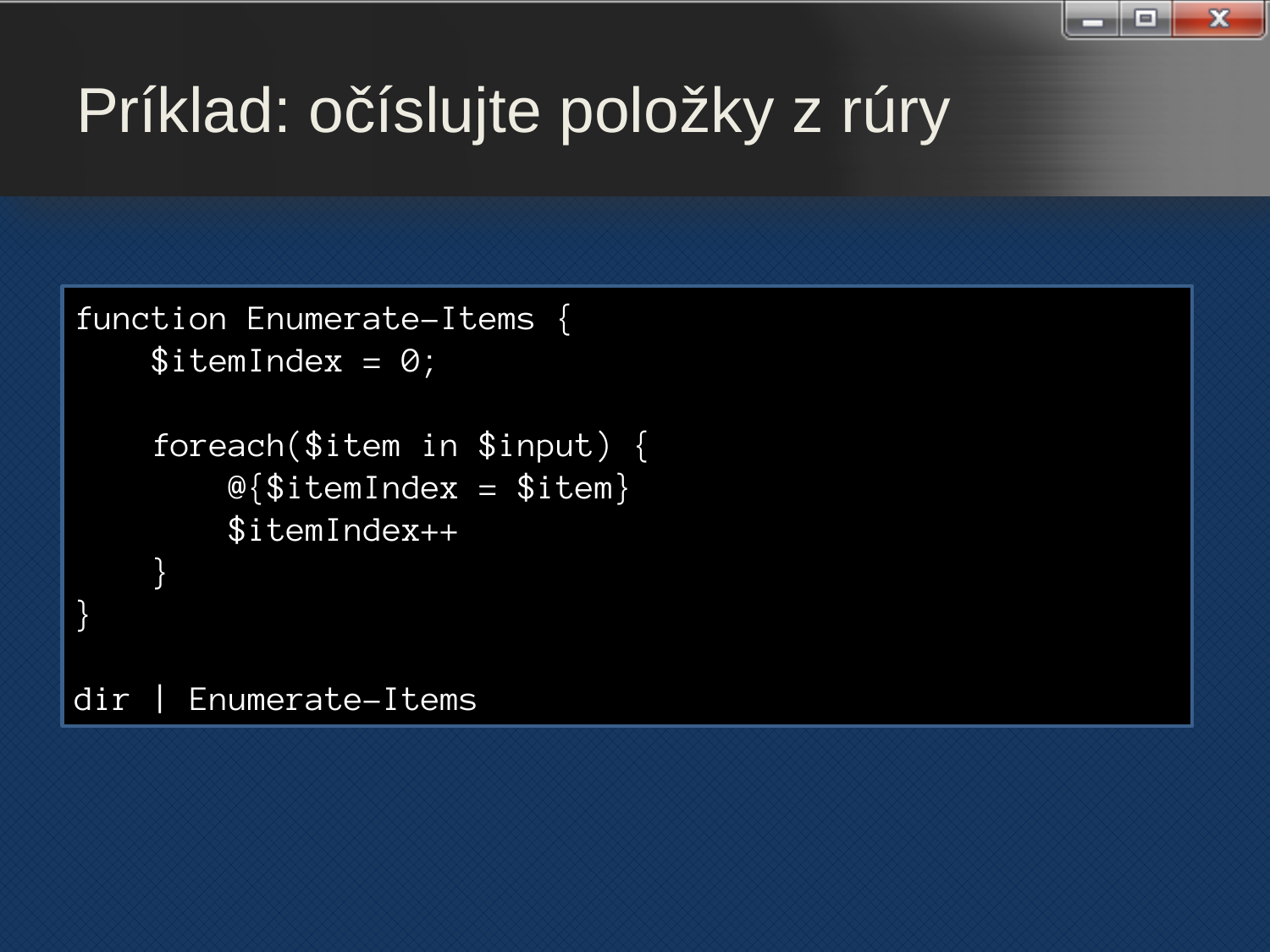

# Príklad: očíslujte položky z rúry
function Enumerate-Items {
    $itemIndex = 0;

    foreach($item in $input) {
        @{$itemIndex = $item}
        $itemIndex++
    }
}

dir | Enumerate-Items